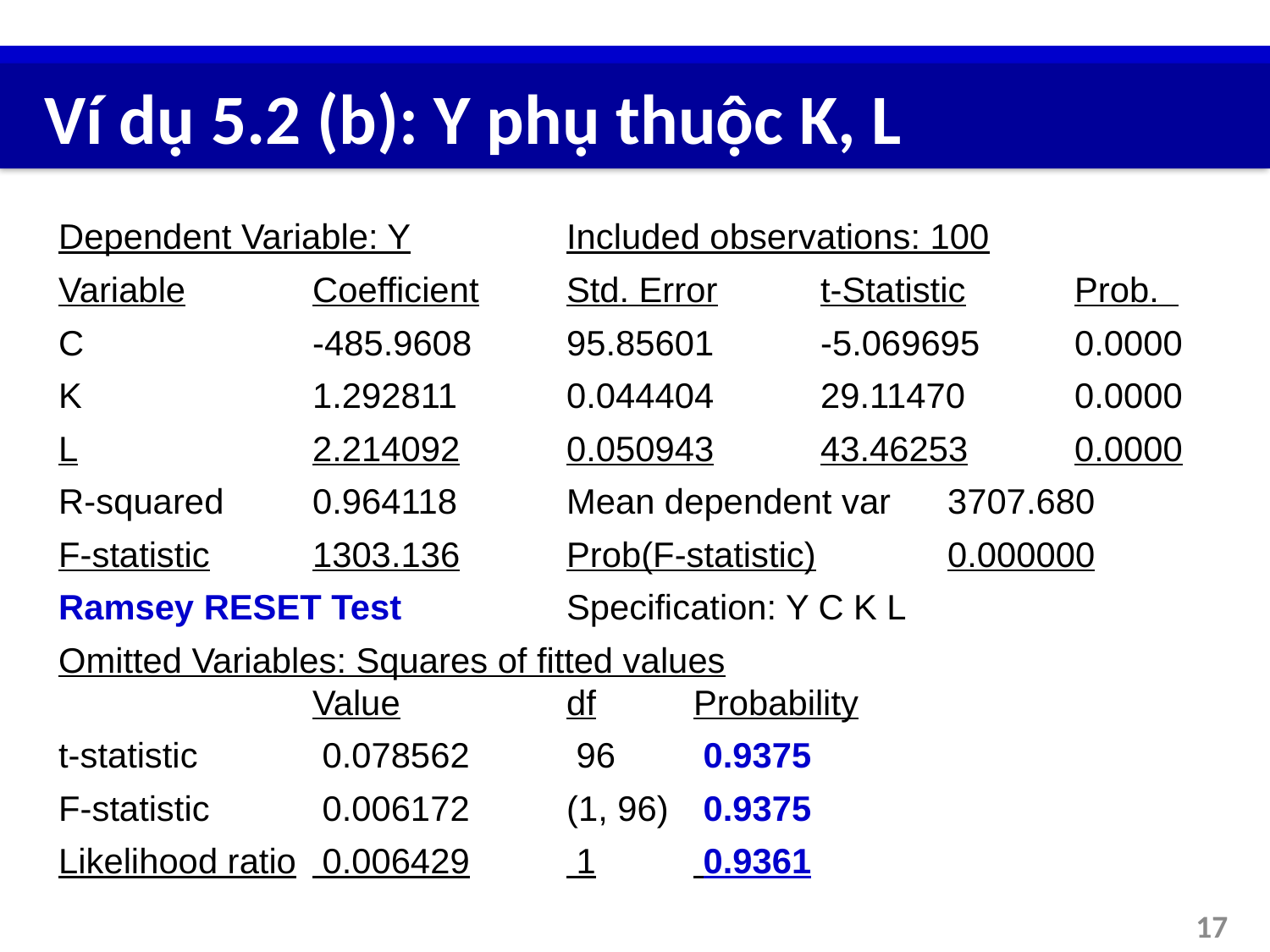

# Ví dụ 5.2 (b): Y phụ thuộc K, L
Dependent Variable: Y		Included observations: 100
Variable	Coefficient	Std. Error	t-Statistic	Prob.
C		-485.9608	95.85601	-5.069695	0.0000
K		1.292811	0.044404	29.11470	0.0000
L		2.214092	0.050943	43.46253	0.0000
R-squared	0.964118	Mean dependent var	3707.680
F-statistic	1303.136	Prob(F-statistic)		0.000000
Ramsey RESET Test		Specification: Y C K L
Omitted Variables: Squares of fitted values						Value		df	Probability
t-statistic	 0.078562	 96	 0.9375
F-statistic	 0.006172	(1, 96)	 0.9375
Likelihood ratio	 0.006429	 1	 0.9361
17